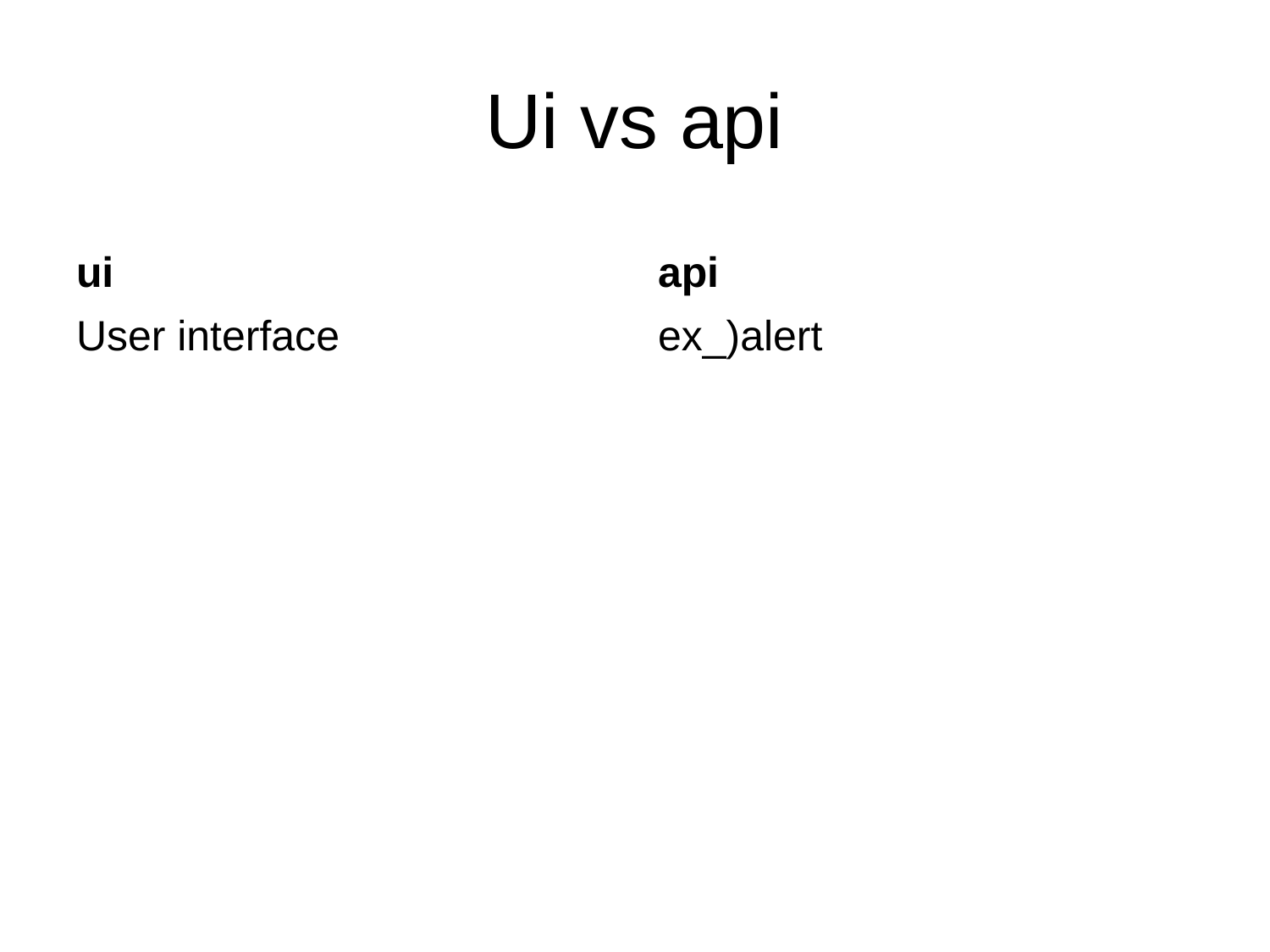

# Ui vs api
ui
api
User interface
ex_)alert